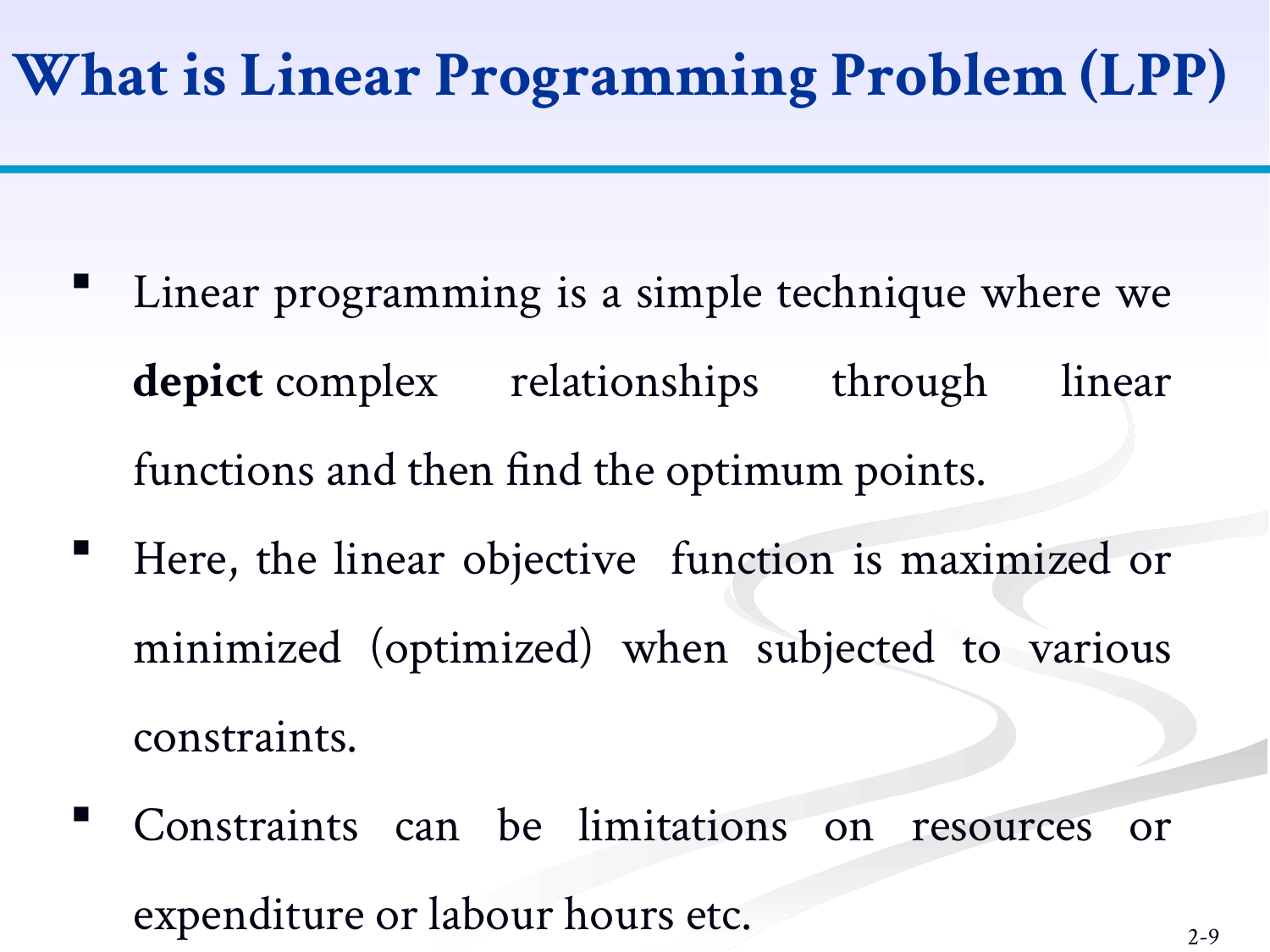

What is Linear Programming Problem (LPP)

Linear programming is a simple technique where we depict complex relationships through linear functions and then find the optimum points.
Here, the linear objective  function is maximized or minimized (optimized) when subjected to various constraints.
Constraints can be limitations on resources or expenditure or labour hours etc.